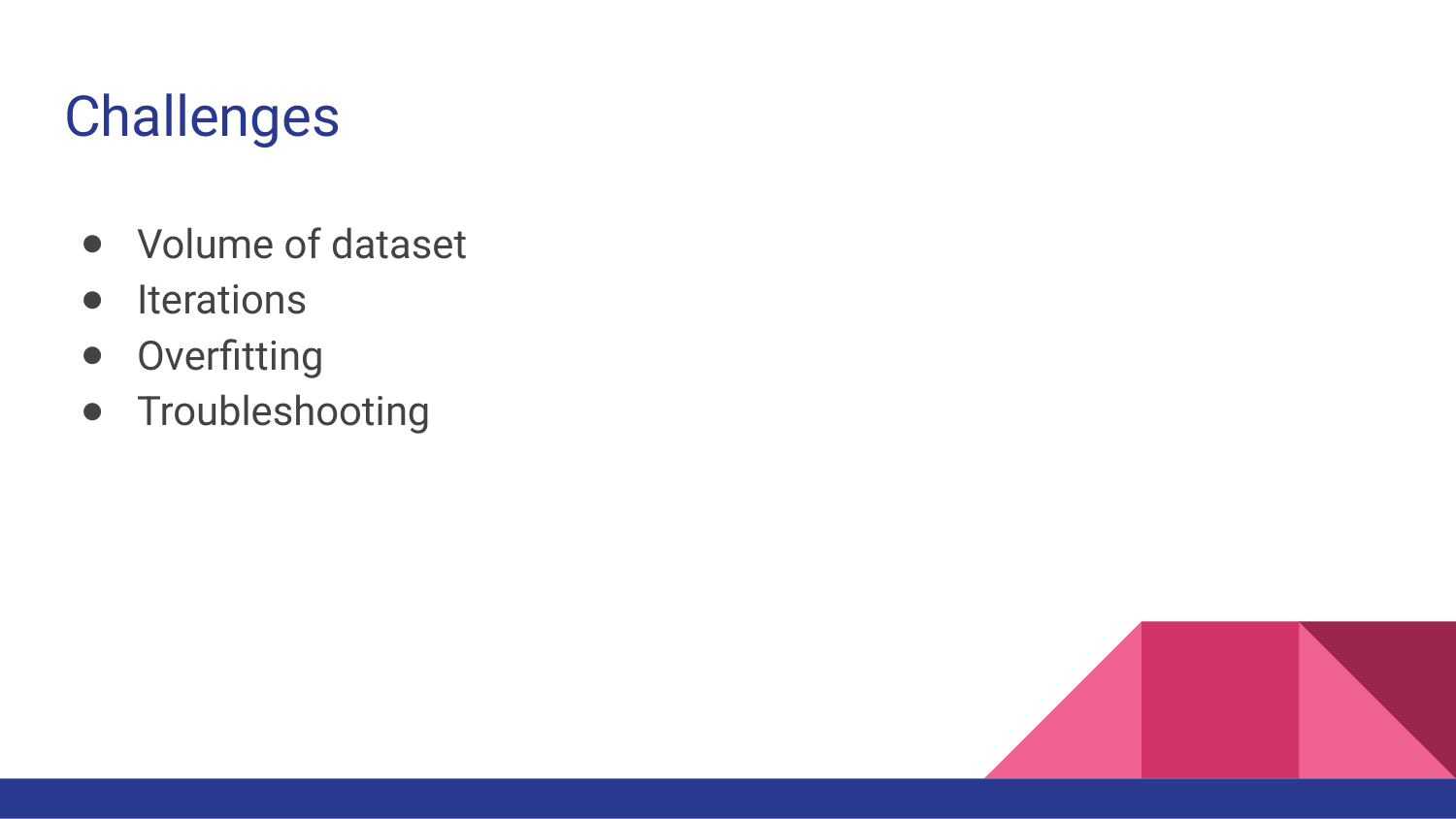

# Challenges
Volume of dataset
Iterations
Overfitting
Troubleshooting